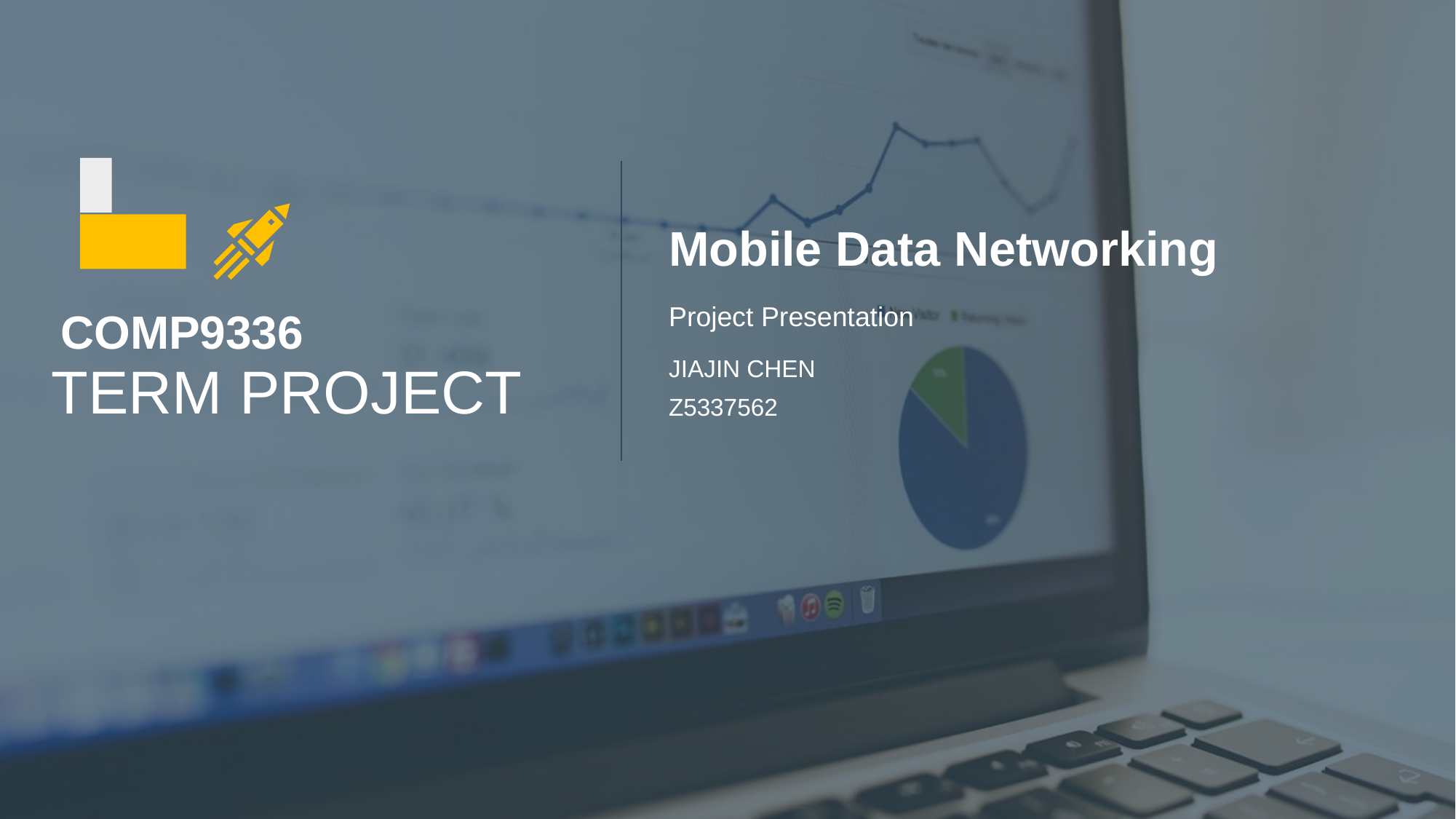

# Mobile Data Networking

Project Presentation
COMP9336
JIAJIN CHEN
TERM PROJECT
Z5337562